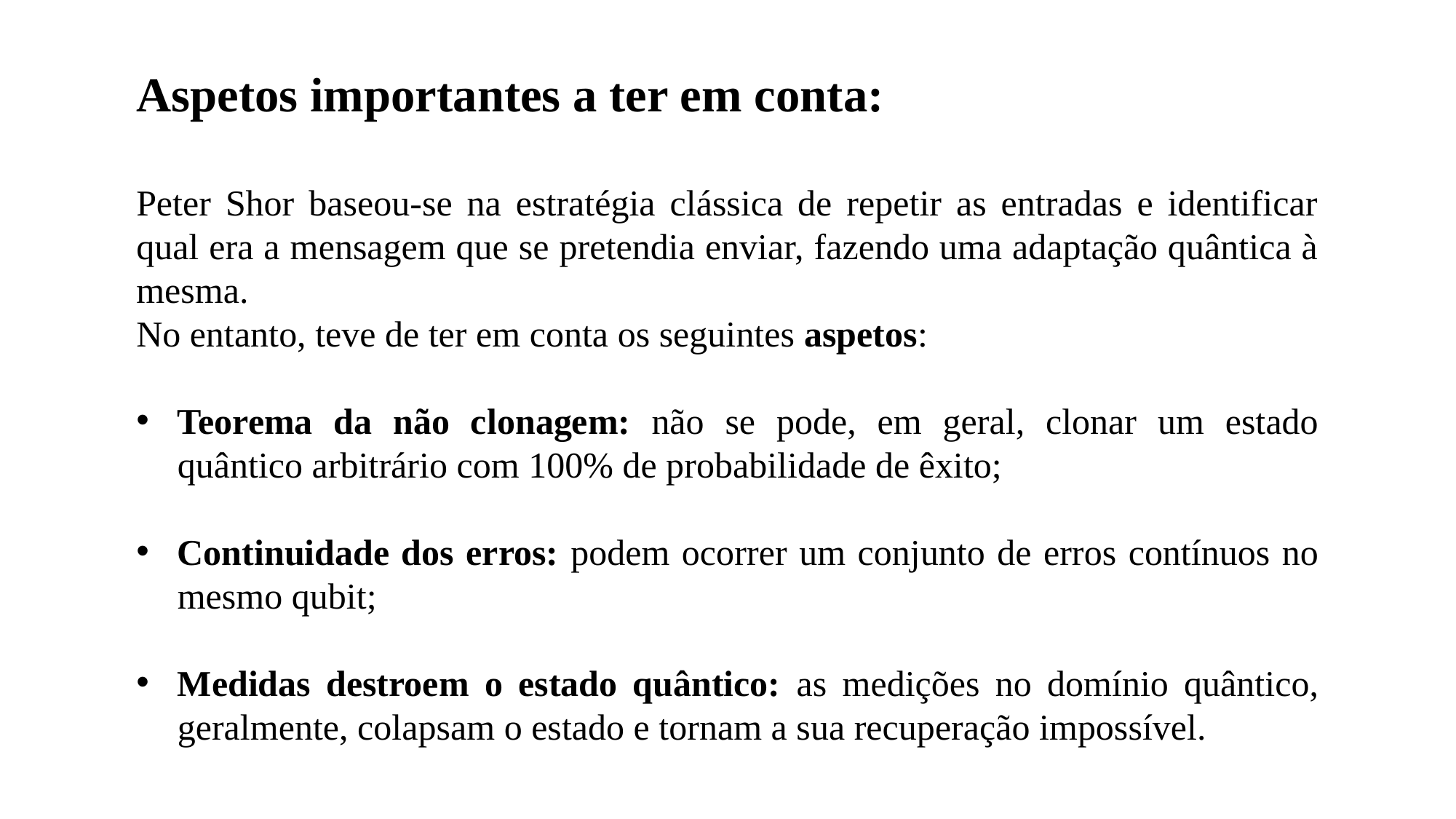

Aspetos importantes a ter em conta:

Peter Shor baseou-se na estratégia clássica de repetir as entradas e identificar qual era a mensagem que se pretendia enviar, fazendo uma adaptação quântica à mesma.
No entanto, teve de ter em conta os seguintes aspetos:

Teorema da não clonagem: não se pode, em geral, clonar um estado quântico arbitrário com 100% de probabilidade de êxito;

Continuidade dos erros: podem ocorrer um conjunto de erros contínuos no mesmo qubit;

Medidas destroem o estado quântico: as medições no domínio quântico, geralmente, colapsam o estado e tornam a sua recuperação impossível.